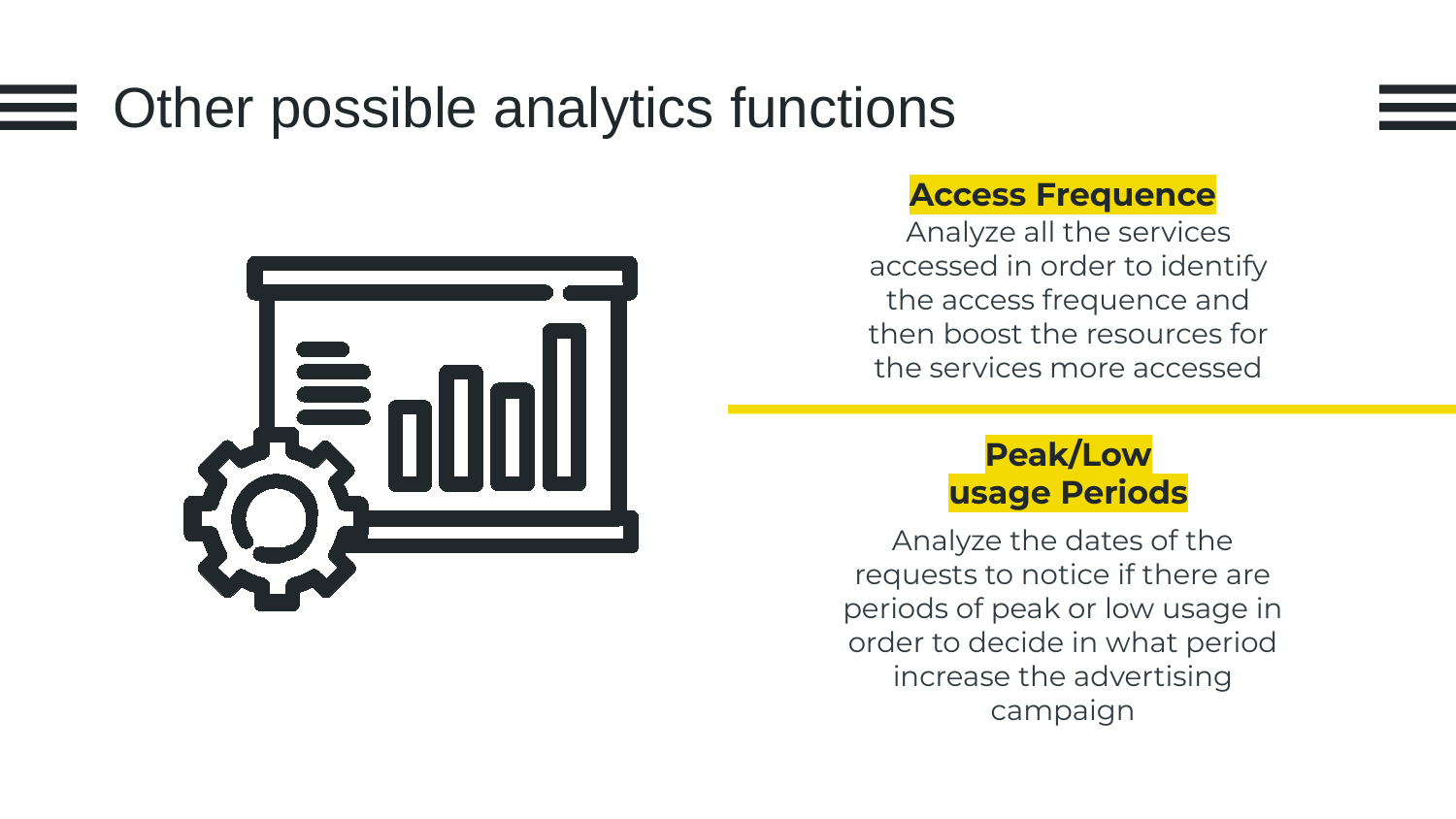

# Other possible analytics functions
Access Frequence
Analyze all the services accessed in order to identify the access frequence and then boost the resources for the services more accessed

Peak/Low usage Periods
Analyze the dates of the requests to notice if there are periods of peak or low usage in order to decide in what period increase the advertising campaign